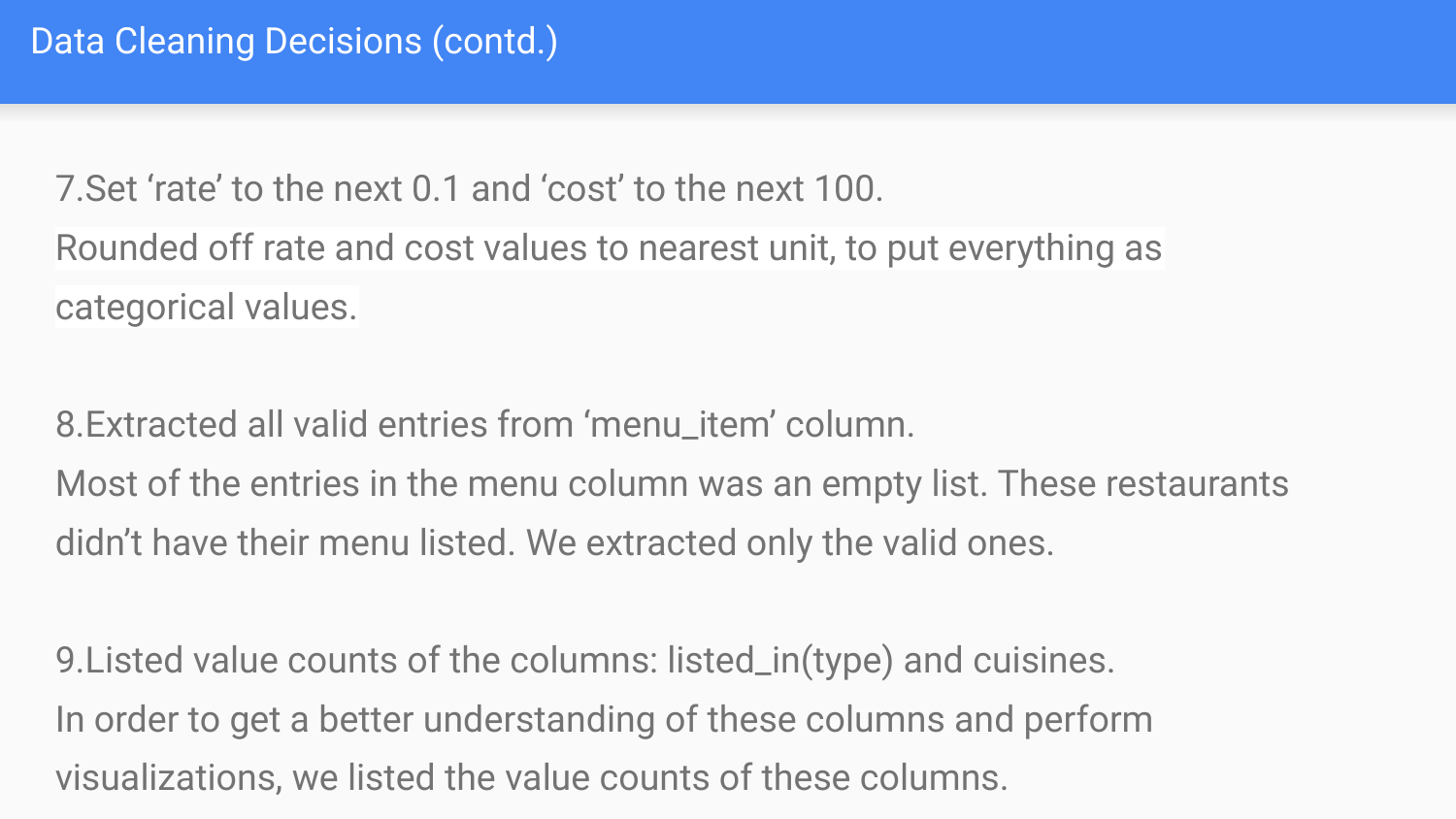

# Data Cleaning Decisions (contd.)

7.Set ‘rate’ to the next 0.1 and ‘cost’ to the next 100.
Rounded off rate and cost values to nearest unit, to put everything as categorical values.

8.Extracted all valid entries from ‘menu_item’ column.
Most of the entries in the menu column was an empty list. These restaurants didn’t have their menu listed. We extracted only the valid ones.

9.Listed value counts of the columns: listed_in(type) and cuisines.
In order to get a better understanding of these columns and perform visualizations, we listed the value counts of these columns.